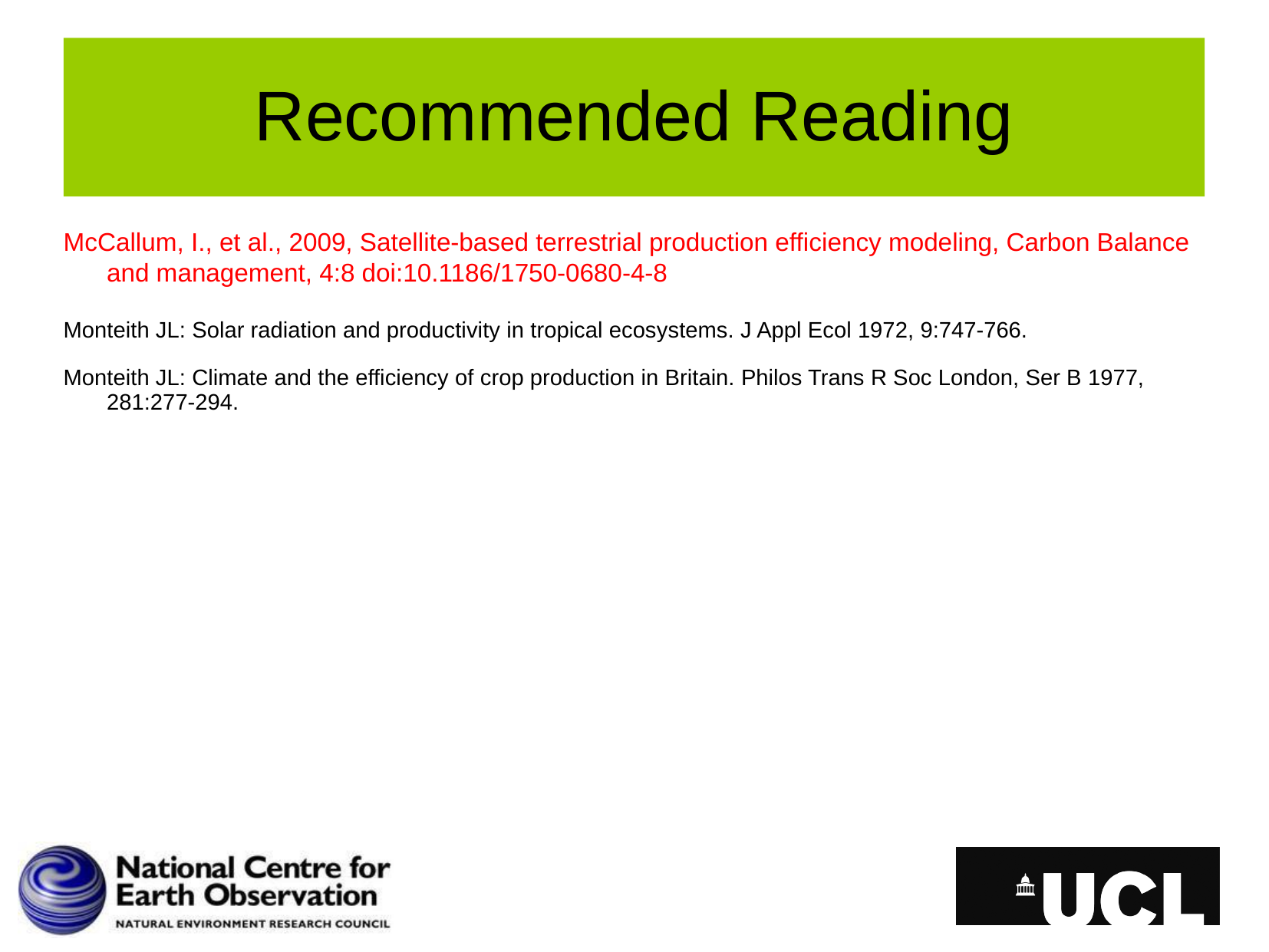

# Recommended Reading
McCallum, I., et al., 2009, Satellite-based terrestrial production efficiency modeling, Carbon Balance and management, 4:8 doi:10.1186/1750-0680-4-8

Monteith JL: Solar radiation and productivity in tropical ecosystems. J Appl Ecol 1972, 9:747-766.
Monteith JL: Climate and the efficiency of crop production in Britain. Philos Trans R Soc London, Ser B 1977, 281:277-294.